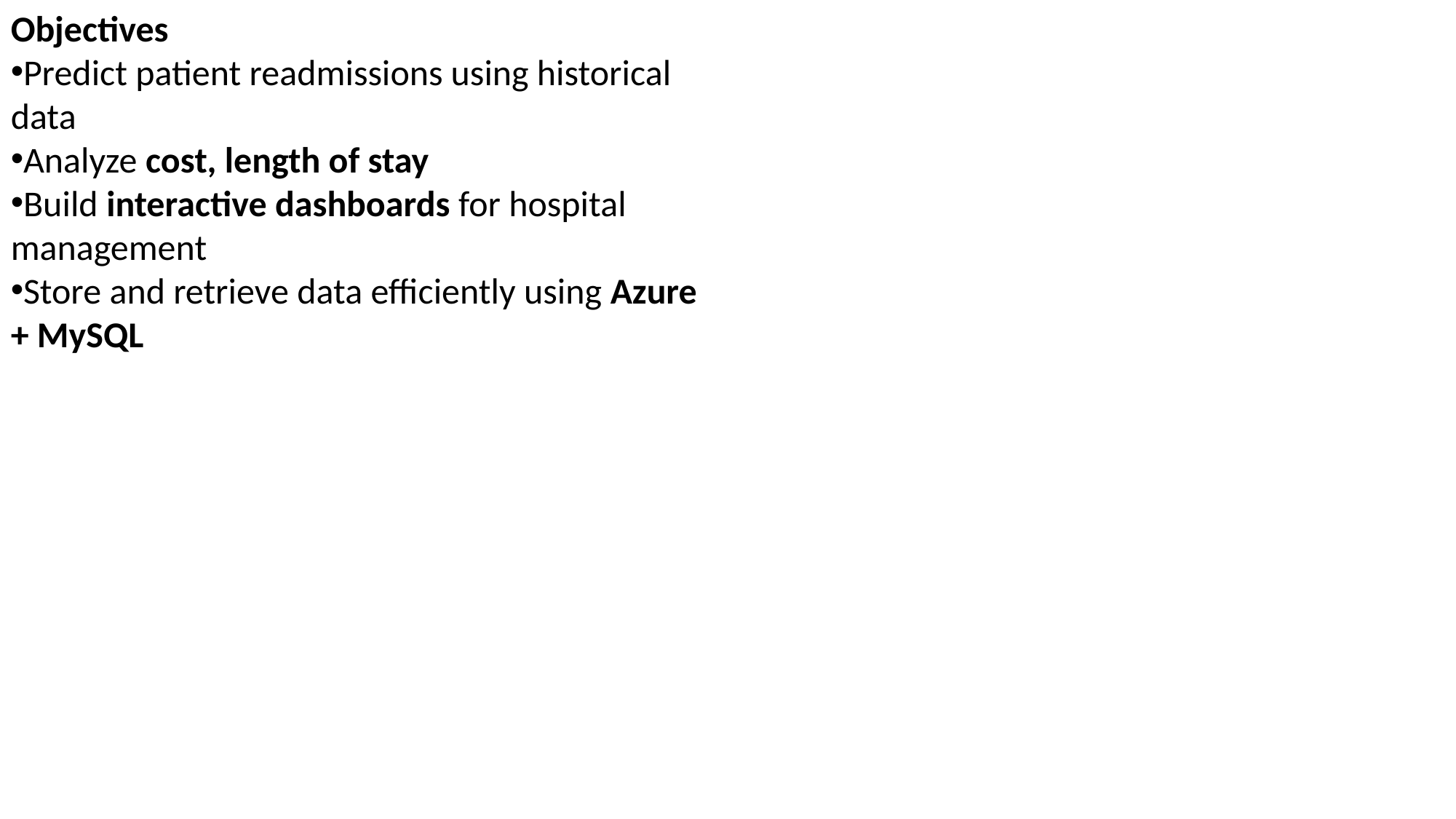

Objectives
Predict patient readmissions using historical data
Analyze cost, length of stay
Build interactive dashboards for hospital management
Store and retrieve data efficiently using Azure + MySQL